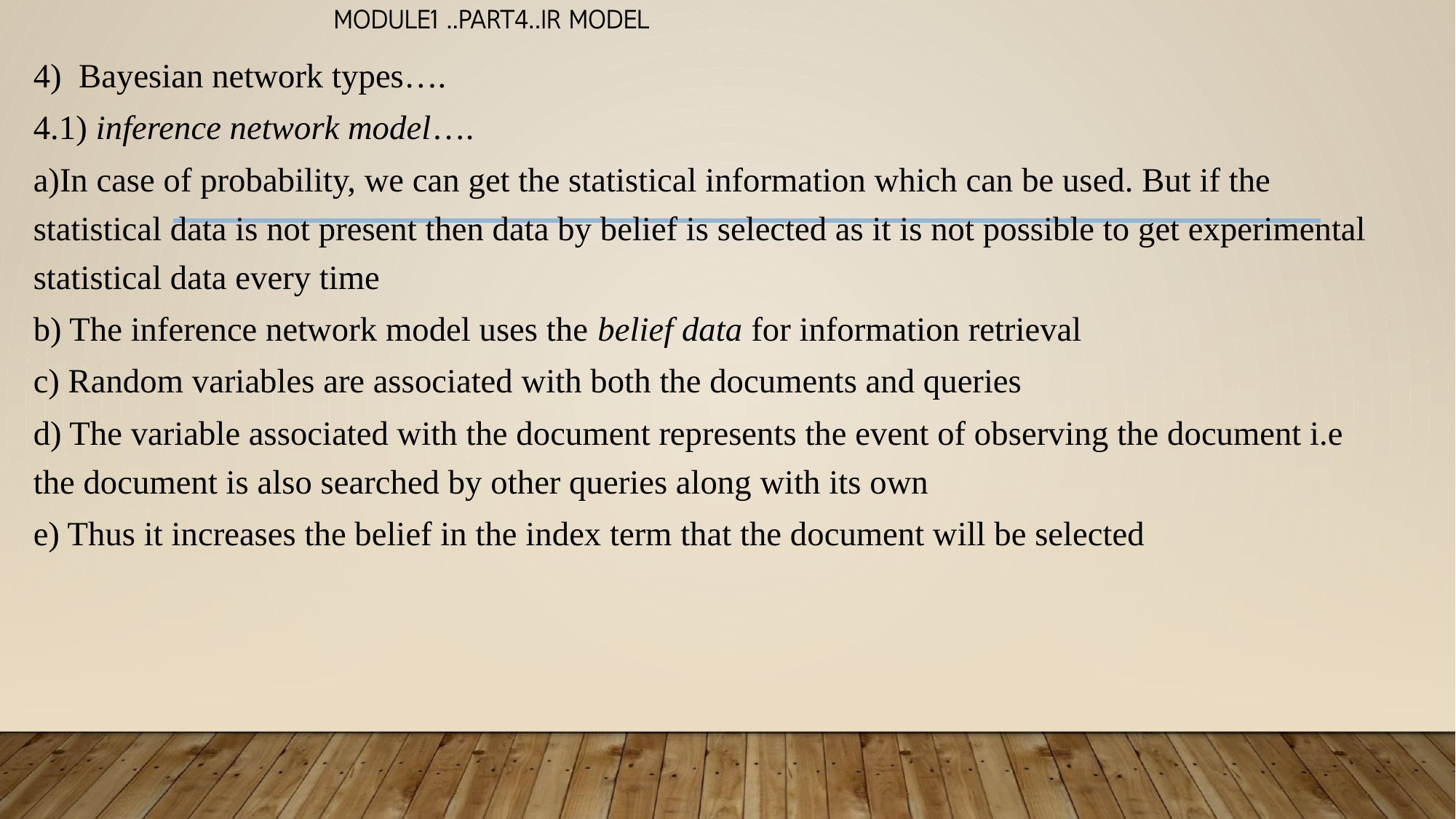

# MODULE1 ..PART4..IR MODEL
4)  Bayesian network types….
4.1) inference network model….
a)In case of probability, we can get the statistical information which can be used. But if the statistical data is not present then data by belief is selected as it is not possible to get experimental statistical data every time
b) The inference network model uses the belief data for information retrieval
c) Random variables are associated with both the documents and queries
d) The variable associated with the document represents the event of observing the document i.e the document is also searched by other queries along with its own
e) Thus it increases the belief in the index term that the document will be selected